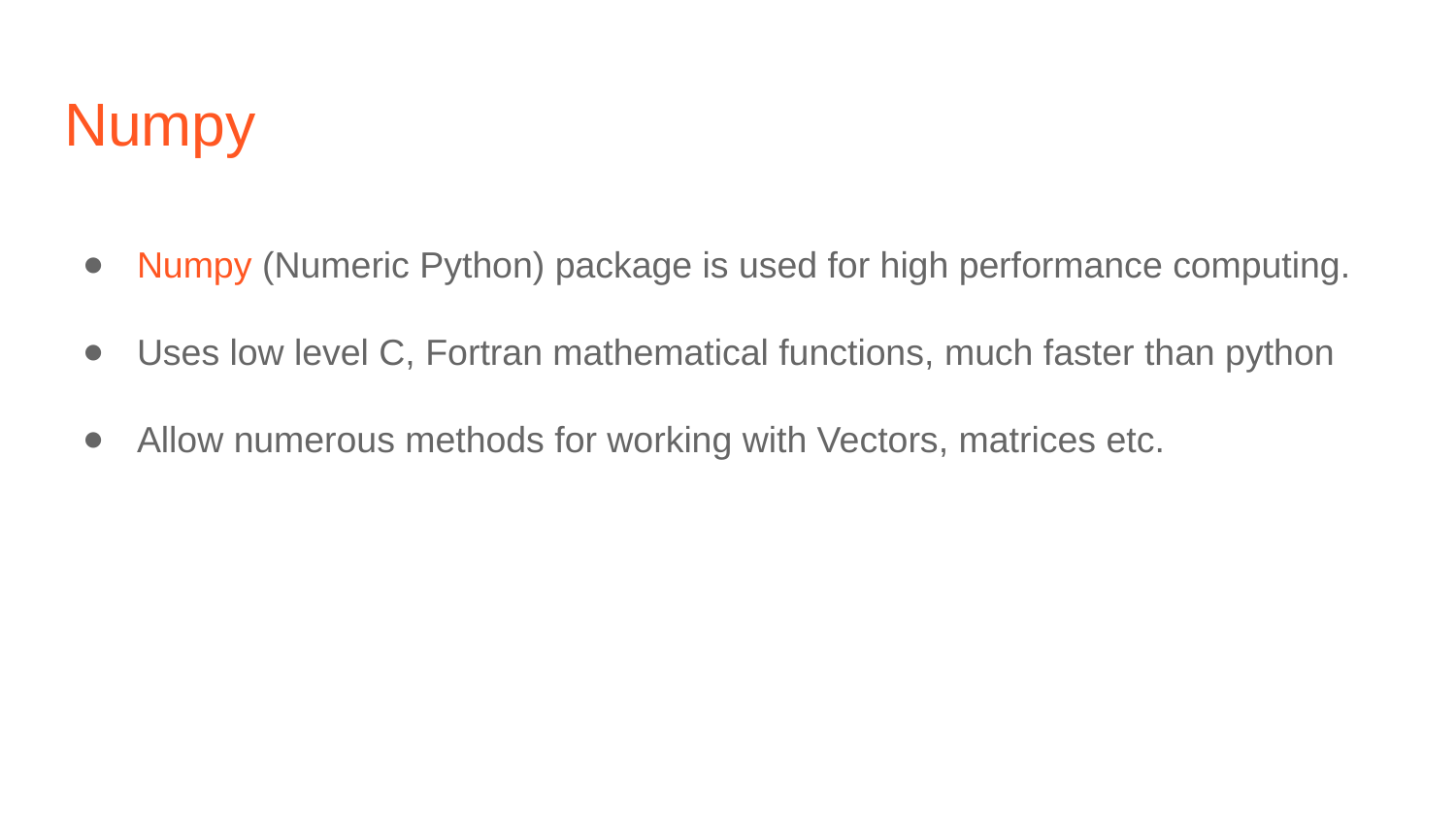

# Numpy
Numpy (Numeric Python) package is used for high performance computing.
Uses low level C, Fortran mathematical functions, much faster than python
Allow numerous methods for working with Vectors, matrices etc.